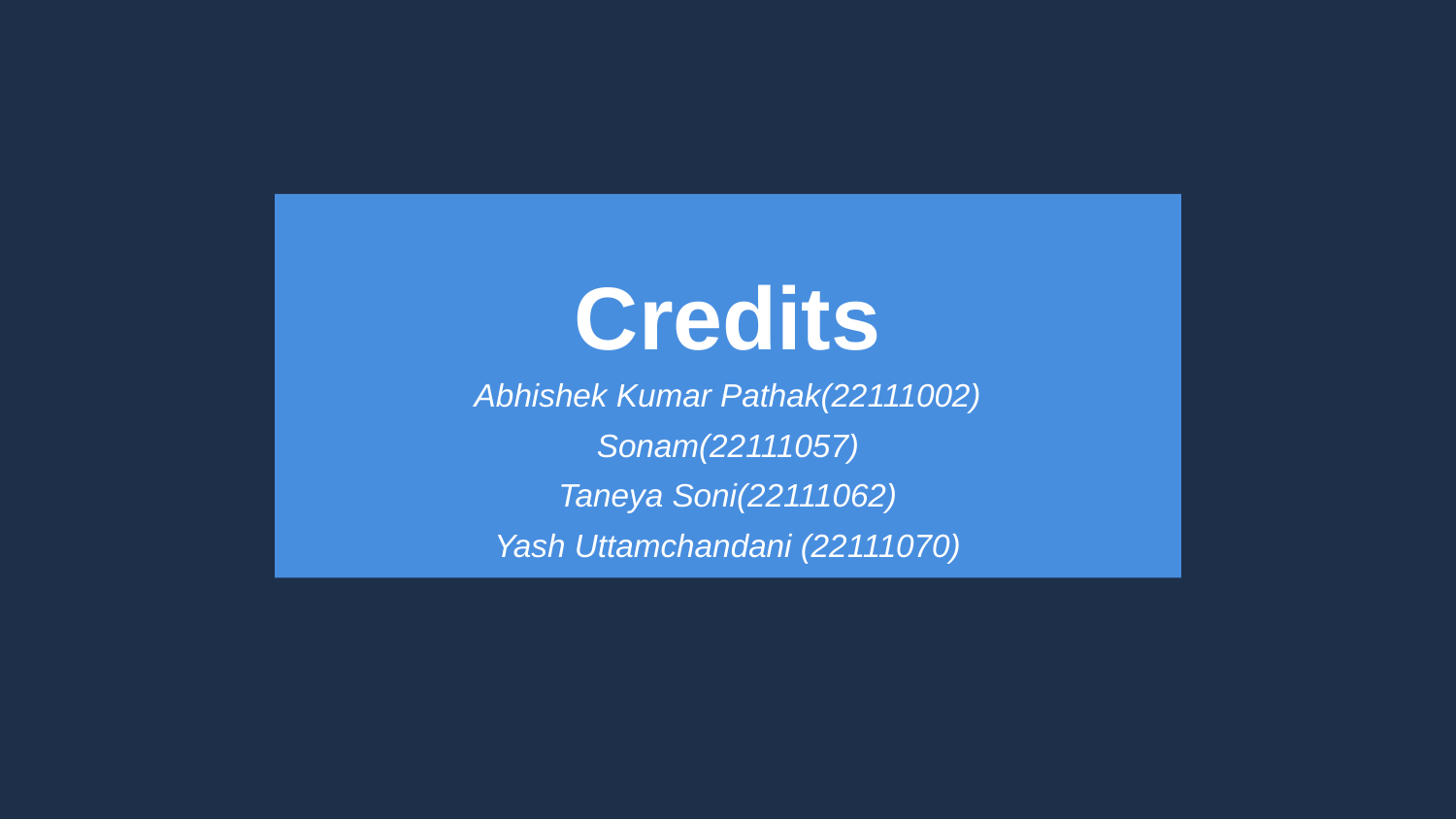

Credits
Abhishek Kumar Pathak(22111002)
Sonam(22111057)
Taneya Soni(22111062)
Yash Uttamchandani (22111070)